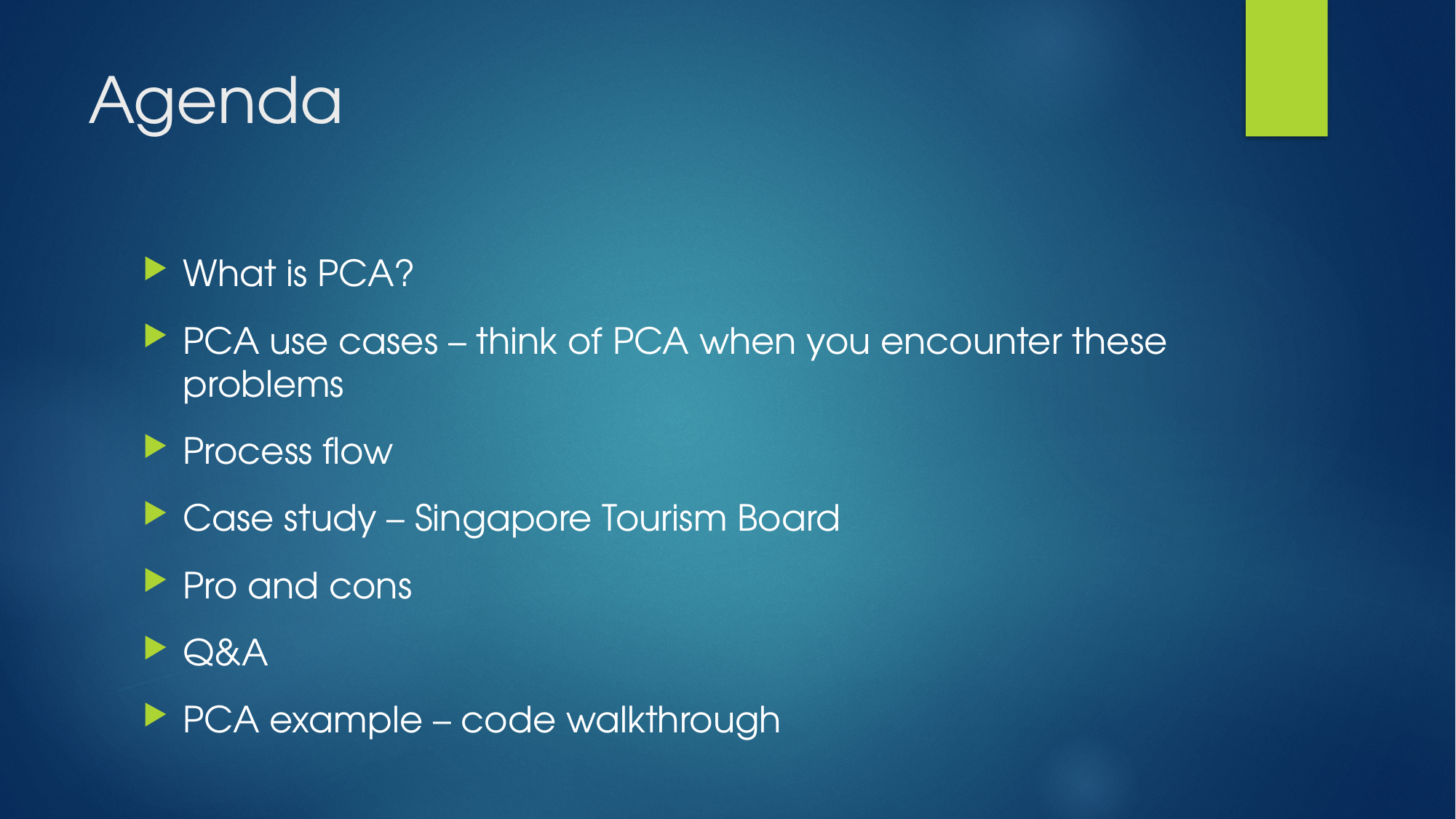

# Agenda
What is PCA?
PCA use cases – think of PCA when you encounter these problems
Process flow
Case study – Singapore Tourism Board
Pro and cons
Q&A
PCA example – code walkthrough